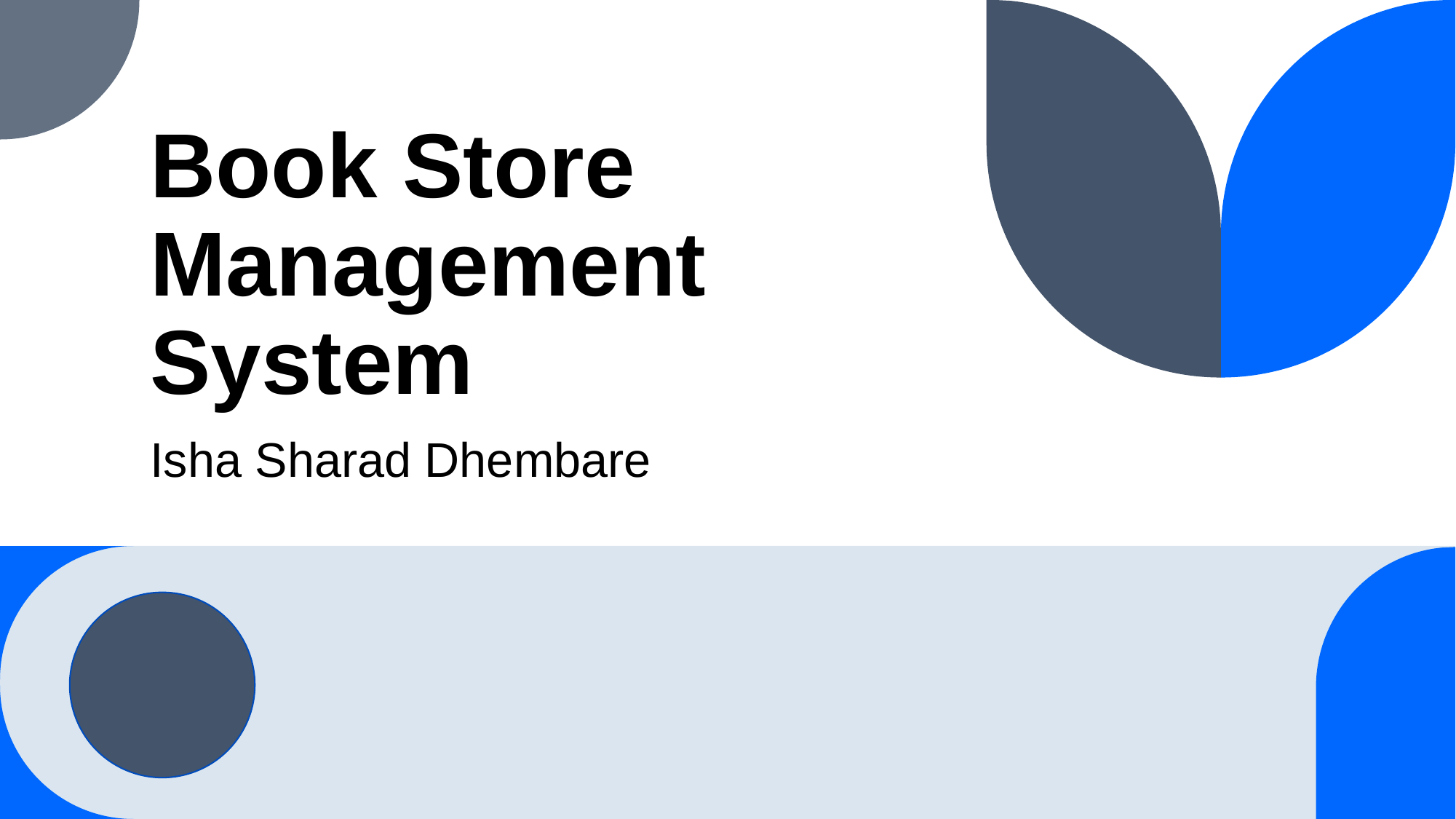

# Book Store Management System
Isha Sharad Dhembare